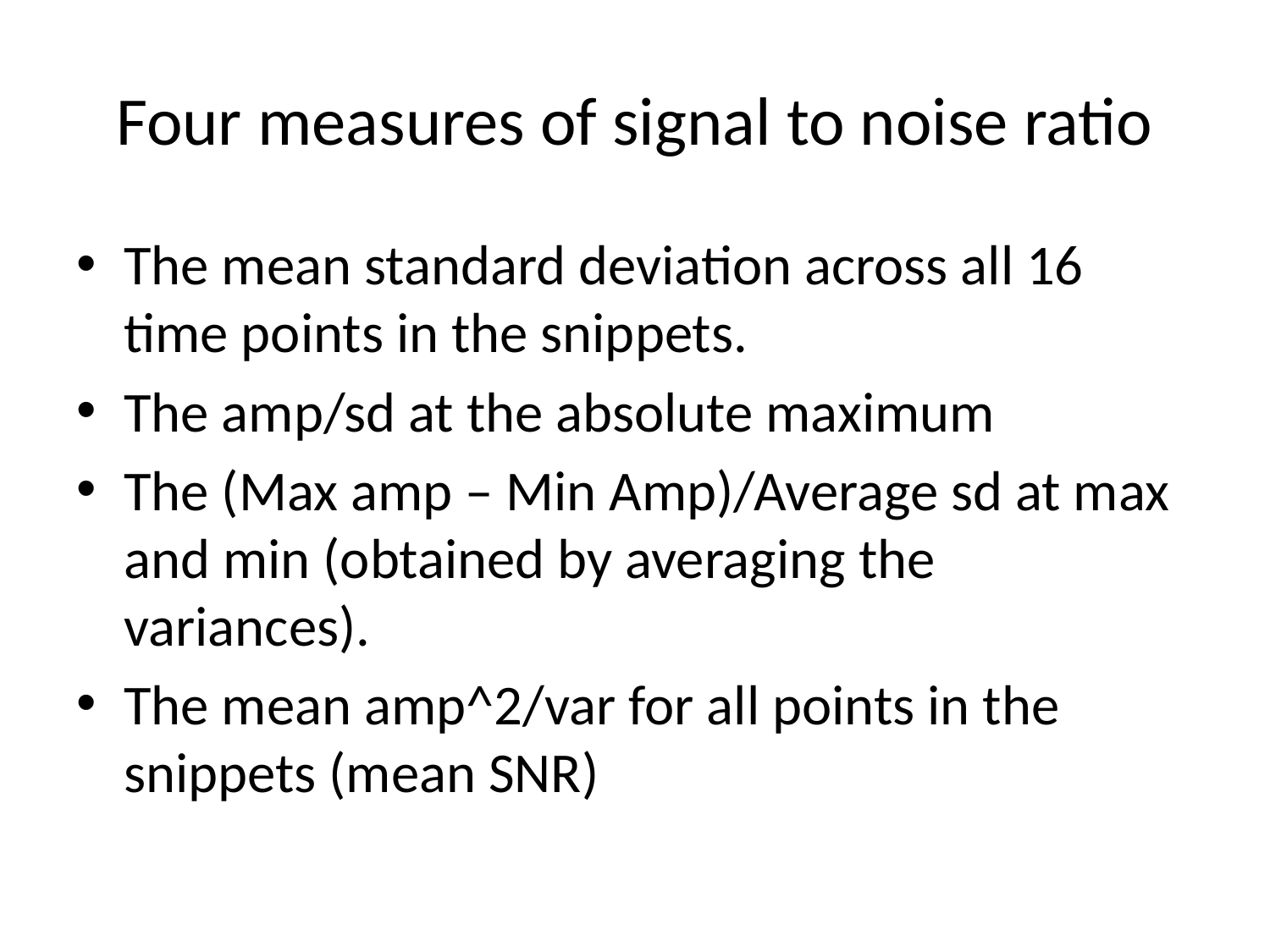

# Four measures of signal to noise ratio
The mean standard deviation across all 16 time points in the snippets.
The amp/sd at the absolute maximum
The (Max amp – Min Amp)/Average sd at max and min (obtained by averaging the variances).
The mean amp^2/var for all points in the snippets (mean SNR)